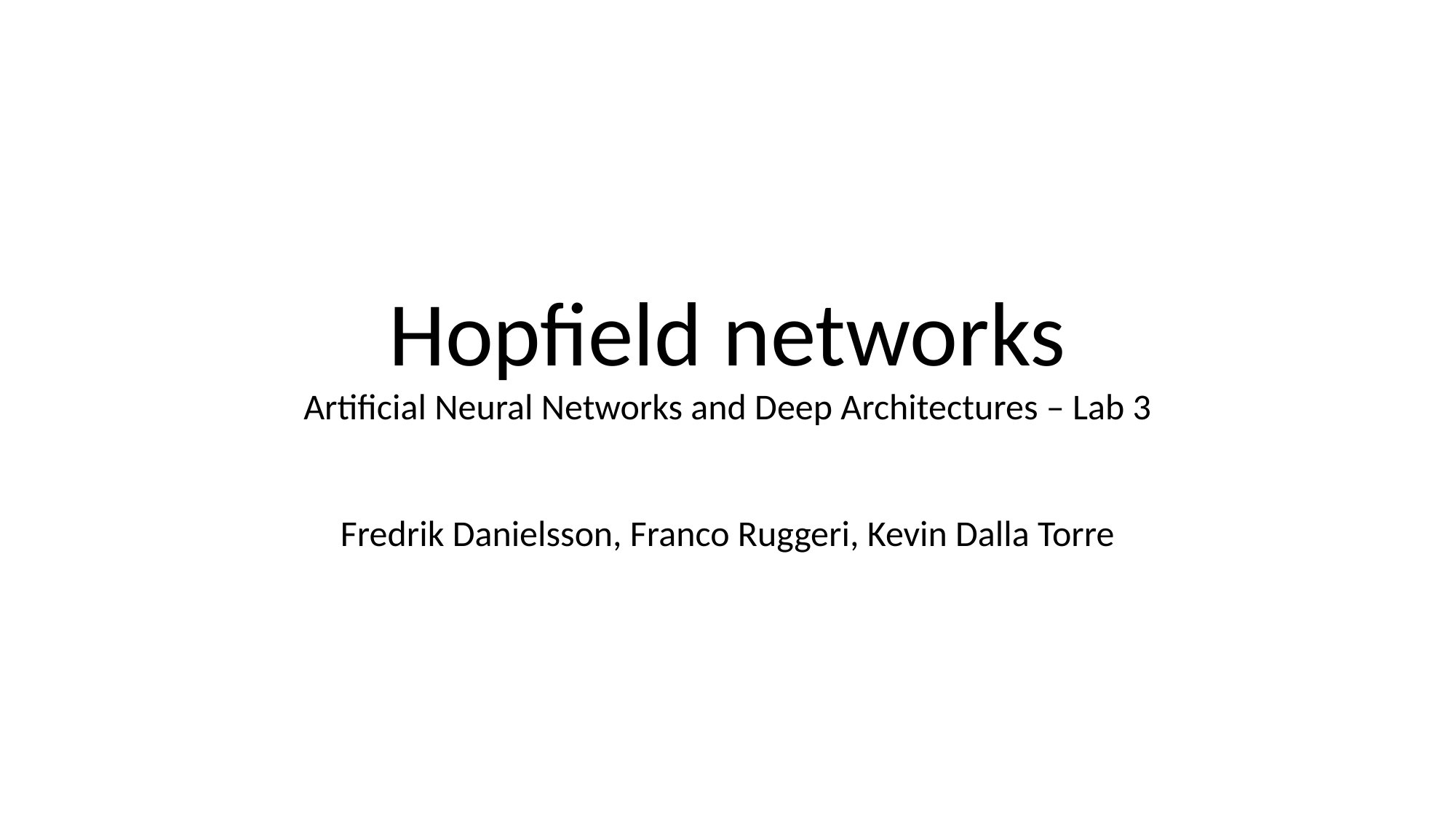

Hopfield networks
Artificial Neural Networks and Deep Architectures – Lab 3

Fredrik Danielsson, Franco Ruggeri, Kevin Dalla Torre